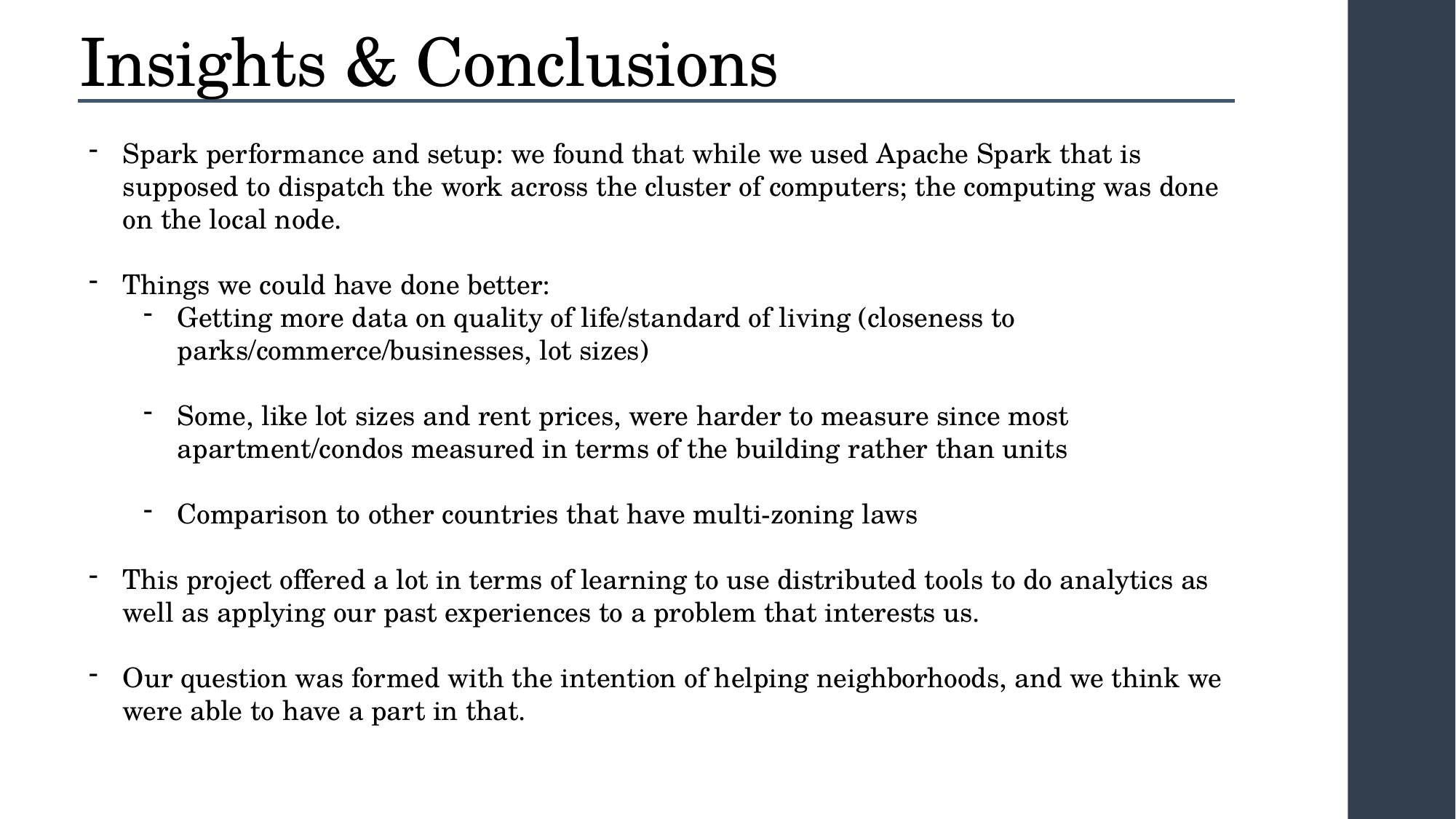

# Insights & Conclusions
Spark performance and setup: we found that while we used Apache Spark that is supposed to dispatch the work across the cluster of computers; the computing was done on the local node.

Things we could have done better:
Getting more data on quality of life/standard of living (closeness to parks/commerce/businesses, lot sizes)

Some, like lot sizes and rent prices, were harder to measure since most apartment/condos measured in terms of the building rather than units

Comparison to other countries that have multi-zoning laws

This project offered a lot in terms of learning to use distributed tools to do analytics as well as applying our past experiences to a problem that interests us.

Our question was formed with the intention of helping neighborhoods, and we think we were able to have a part in that.